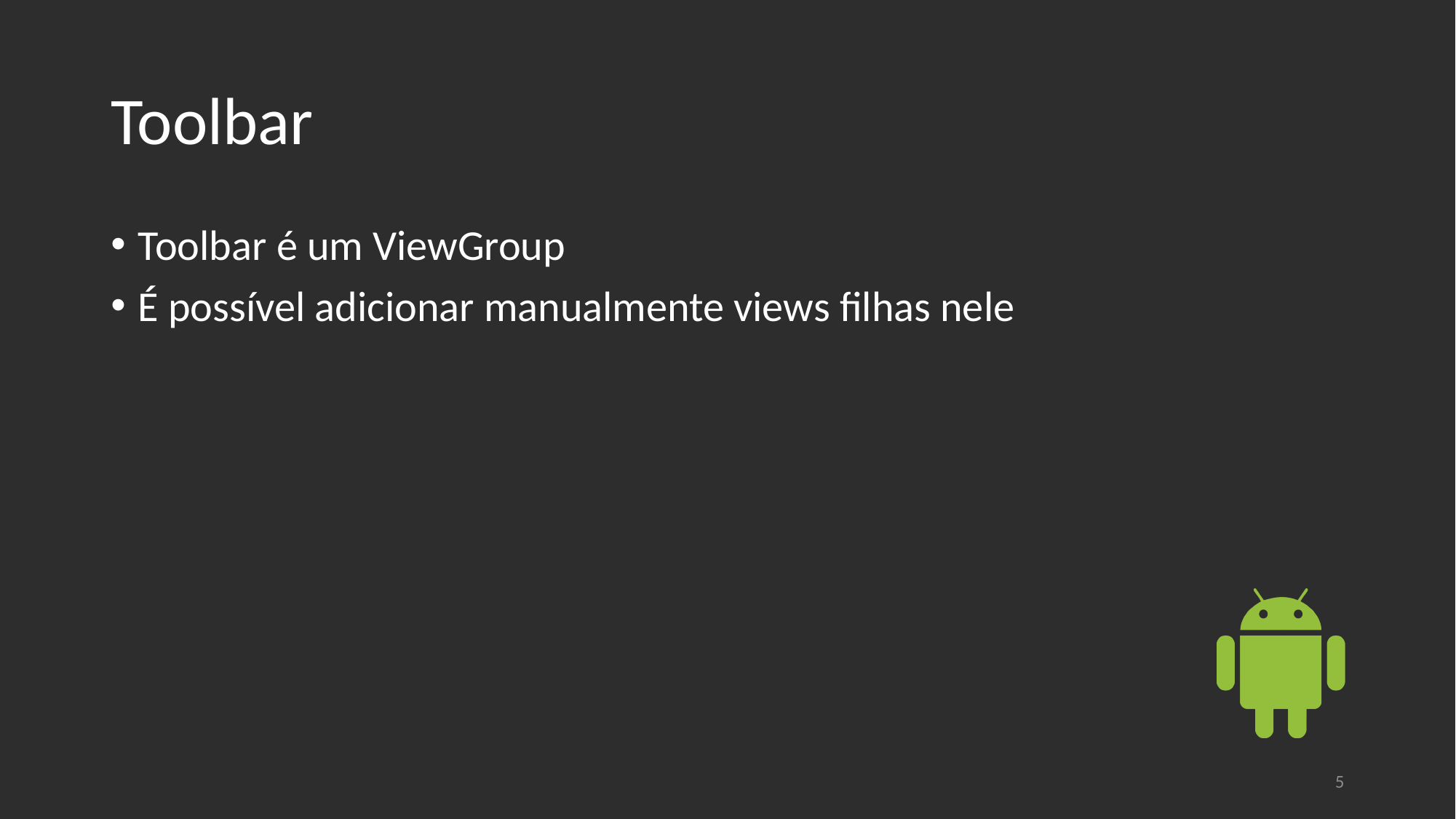

# Toolbar
Toolbar é um ViewGroup
É possível adicionar manualmente views filhas nele
5